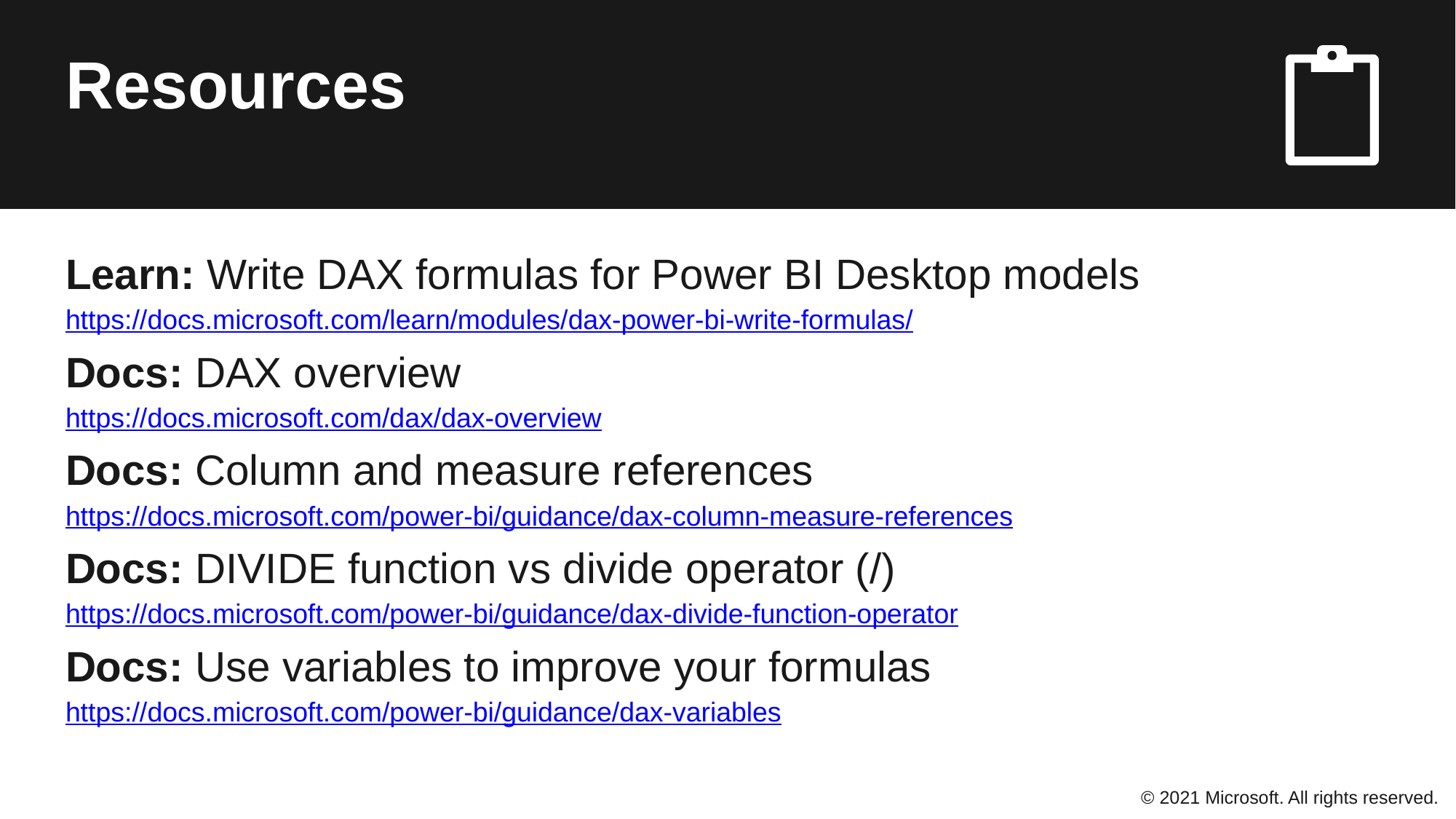

# Resources

Learn: Write DAX formulas for Power BI Desktop models
https://docs.microsoft.com/learn/modules/dax-power-bi-write-formulas/
Docs: DAX overview
https://docs.microsoft.com/dax/dax-overview
Docs: Column and measure references
https://docs.microsoft.com/power-bi/guidance/dax-column-measure-references
Docs: DIVIDE function vs divide operator (/)
https://docs.microsoft.com/power-bi/guidance/dax-divide-function-operator
Docs: Use variables to improve your formulas
https://docs.microsoft.com/power-bi/guidance/dax-variables

© 2021 Microsoft. All rights reserved.